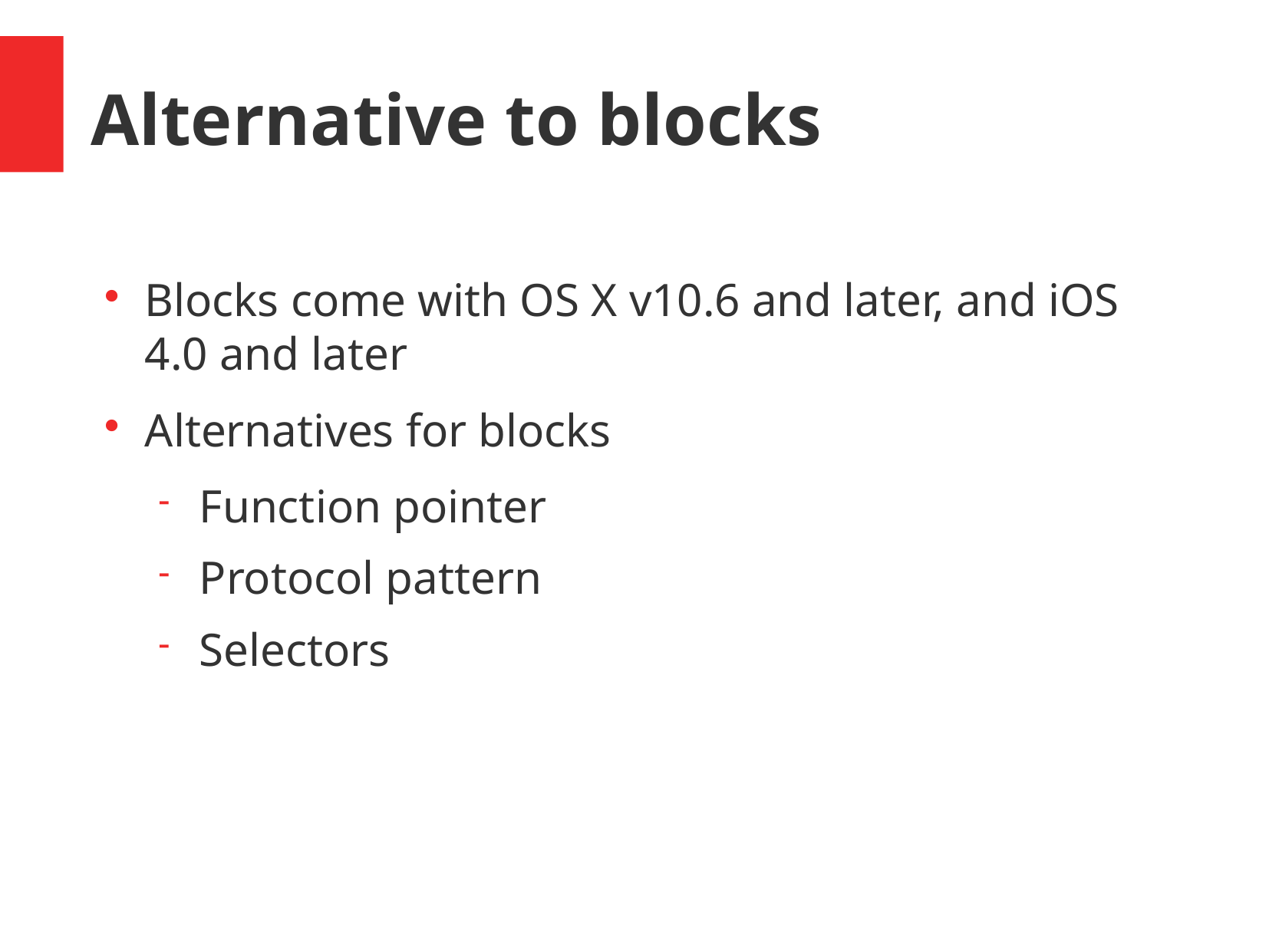

Alternative to blocks
Blocks come with OS X v10.6 and later, and iOS 4.0 and later
Alternatives for blocks
Function pointer
Protocol pattern
Selectors